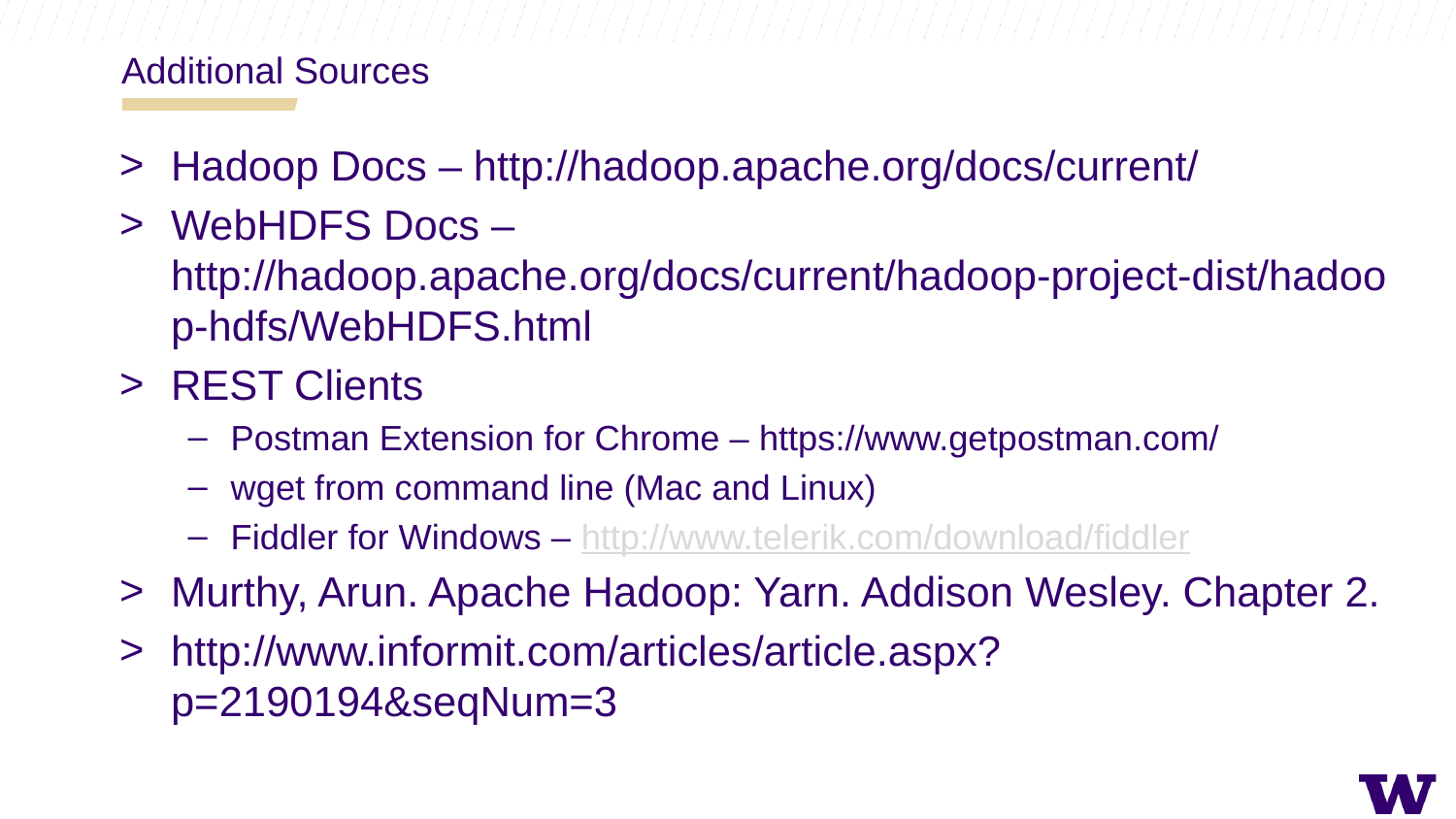

Additional Sources
Hadoop Docs – http://hadoop.apache.org/docs/current/
WebHDFS Docs – http://hadoop.apache.org/docs/current/hadoop-project-dist/hadoop-hdfs/WebHDFS.html
REST Clients
Postman Extension for Chrome – https://www.getpostman.com/
wget from command line (Mac and Linux)
Fiddler for Windows – http://www.telerik.com/download/fiddler
Murthy, Arun. Apache Hadoop: Yarn. Addison Wesley. Chapter 2.
http://www.informit.com/articles/article.aspx?p=2190194&seqNum=3